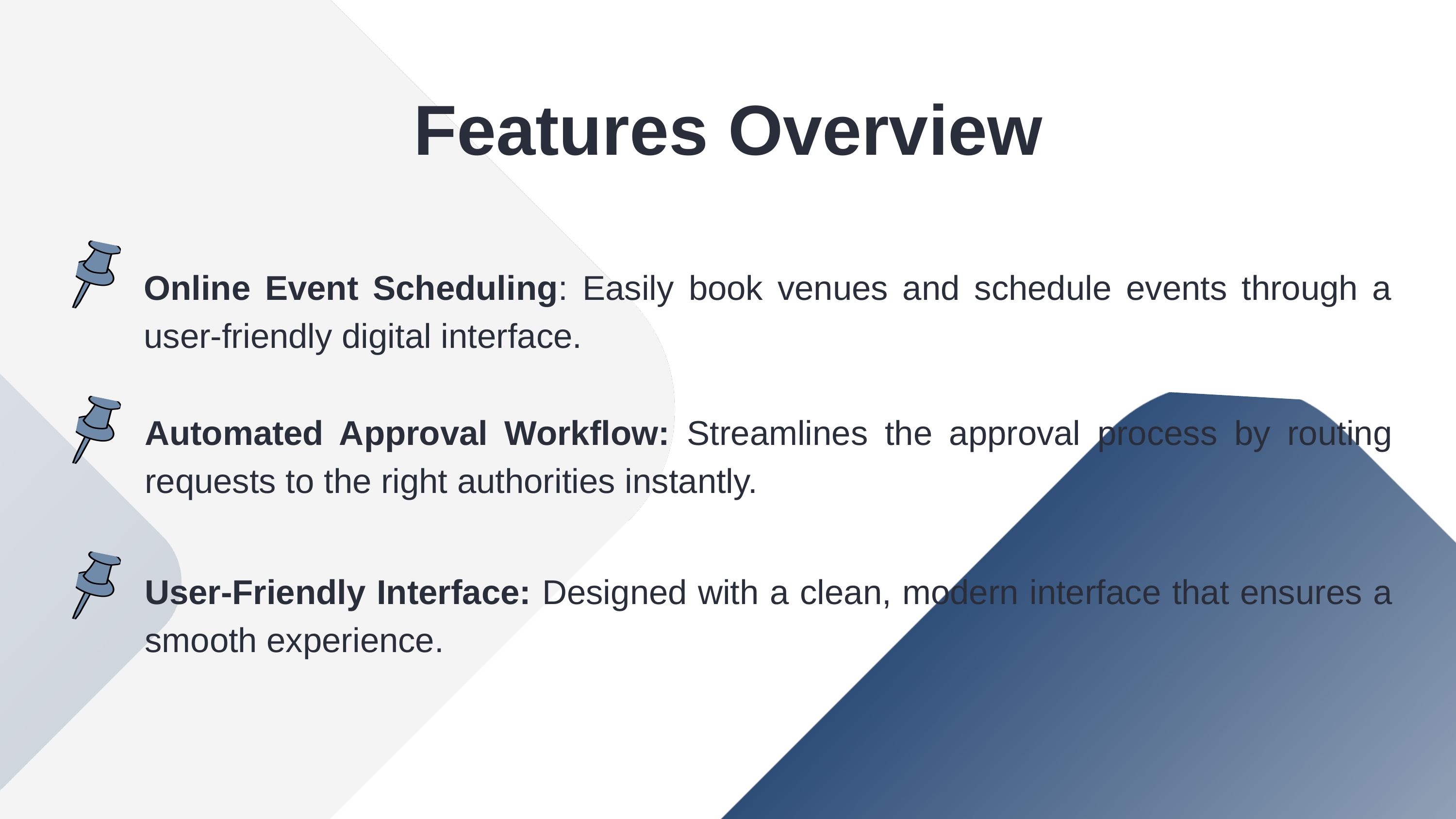

Features Overview

Online Event Scheduling: Easily book venues and schedule events through a user-friendly digital interface.

Automated Approval Workflow: Streamlines the approval process by routing requests to the right authorities instantly.

User-Friendly Interface: Designed with a clean, modern interface that ensures a smooth experience.